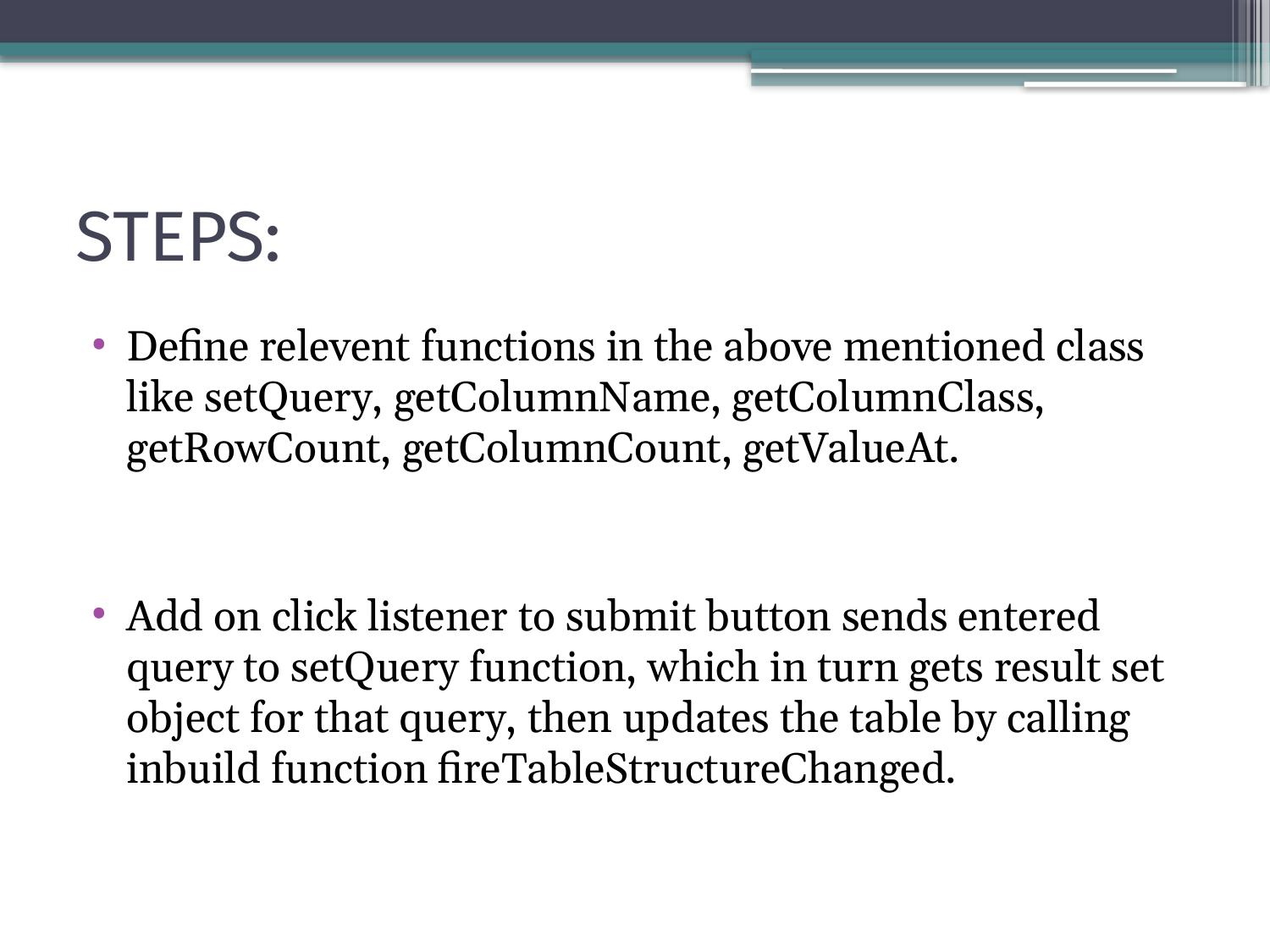

# STEPS:
Define relevent functions in the above mentioned class like setQuery, getColumnName, getColumnClass, getRowCount, getColumnCount, getValueAt.

Add on click listener to submit button sends entered query to setQuery function, which in turn gets result set object for that query, then updates the table by calling inbuild function fireTableStructureChanged.